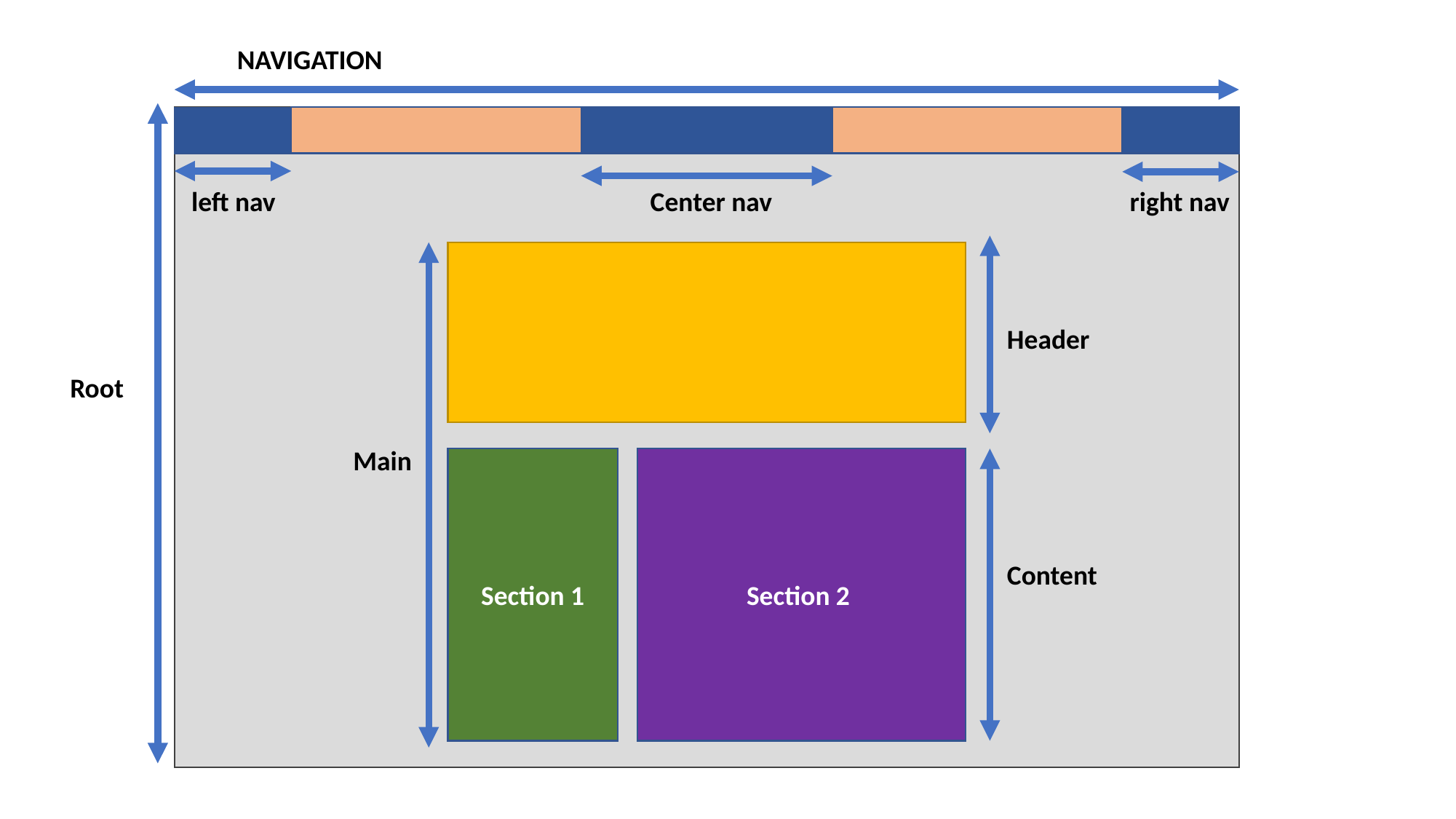

NAVIGATION

 left nav
 Center nav
 right nav

Header
 Root
Main
Section 2
Section 1
Content